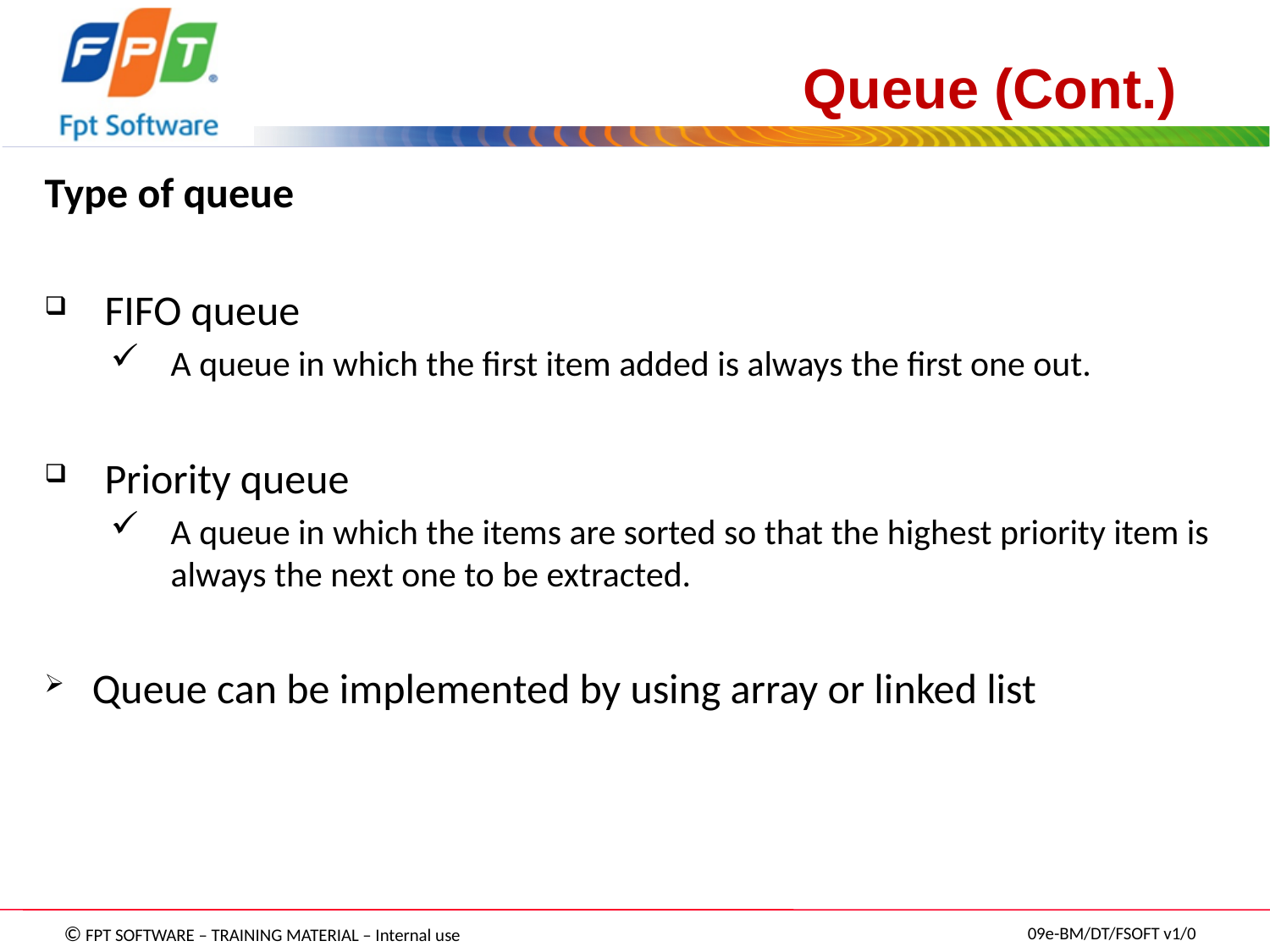

# Queue (Cont.)
Type of queue

FIFO queue
A queue in which the first item added is always the first one out.

Priority queue
A queue in which the items are sorted so that the highest priority item is always the next one to be extracted.

Queue can be implemented by using array or linked list